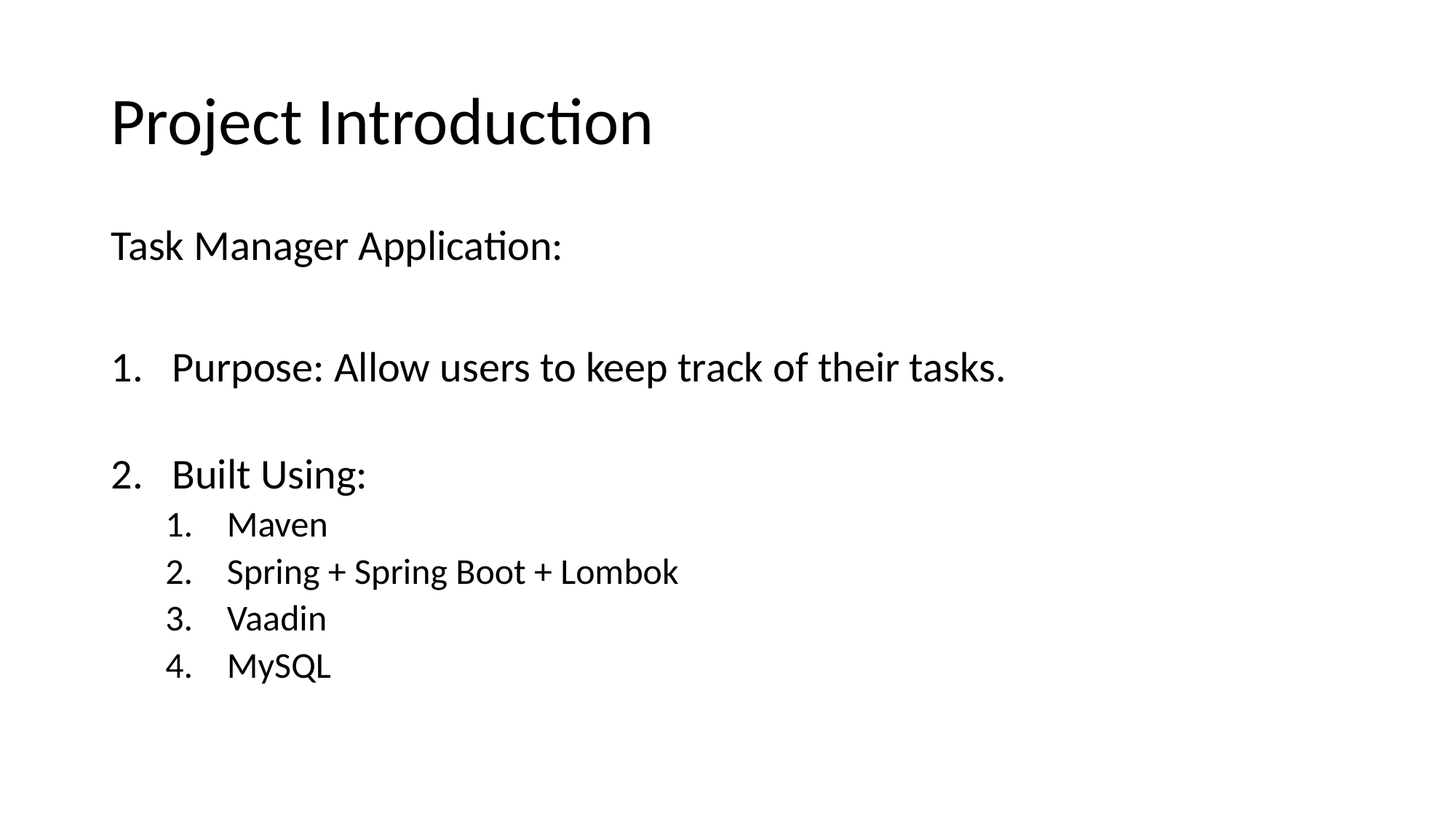

# Project Introduction
Task Manager Application:

Purpose: Allow users to keep track of their tasks.
Built Using:
Maven
Spring + Spring Boot + Lombok
Vaadin
MySQL